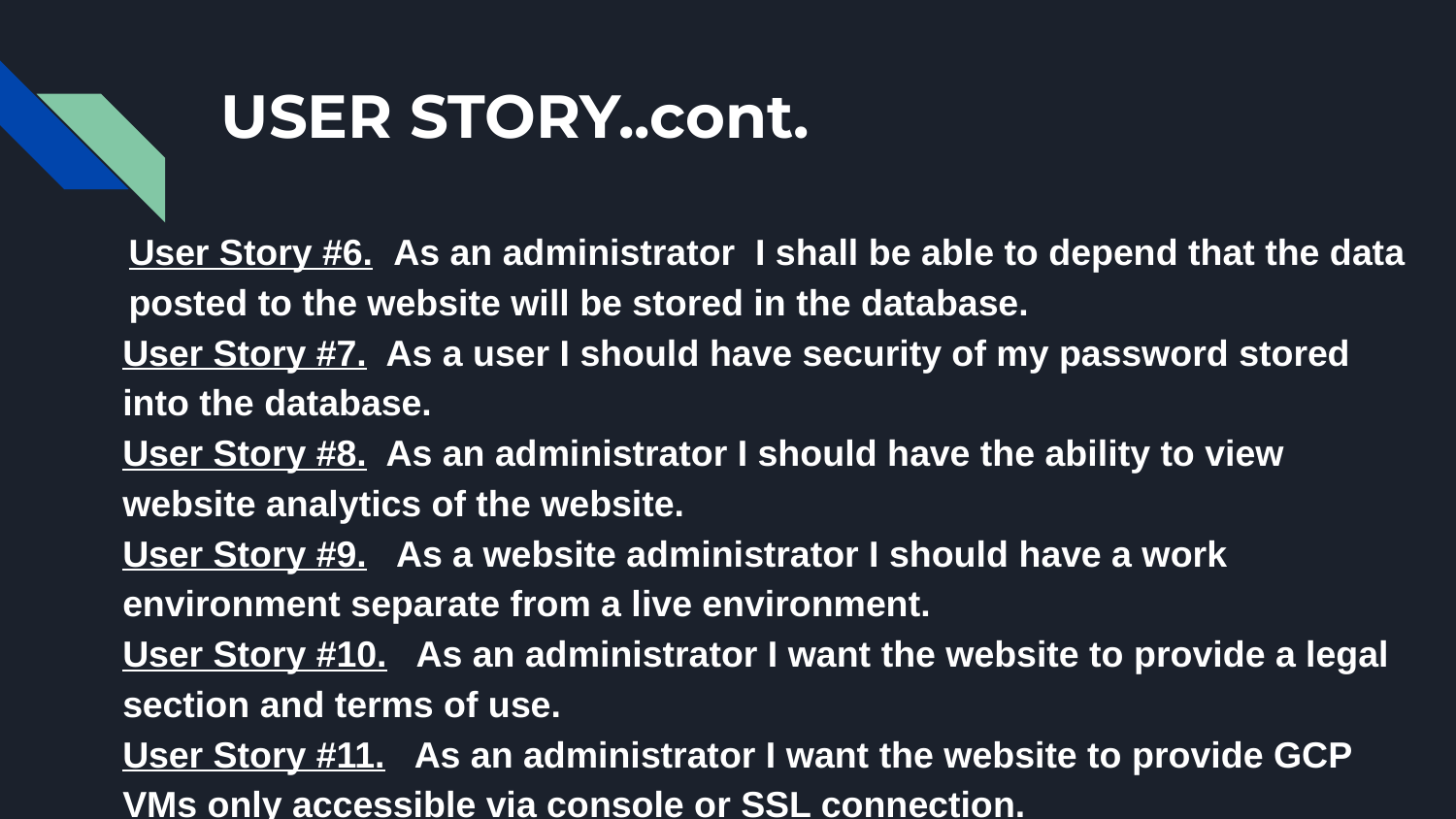

# USER STORY..cont.
User Story #6.  As an administrator  I shall be able to depend that the data posted to the website will be stored in the database.
User Story #7.  As a user I should have security of my password stored into the database.
User Story #8.  As an administrator I should have the ability to view website analytics of the website.
User Story #9.   As a website administrator I should have a work environment separate from a live environment.
User Story #10.   As an administrator I want the website to provide a legal section and terms of use.
User Story #11.   As an administrator I want the website to provide GCP VMs only accessible via console or SSL connection.